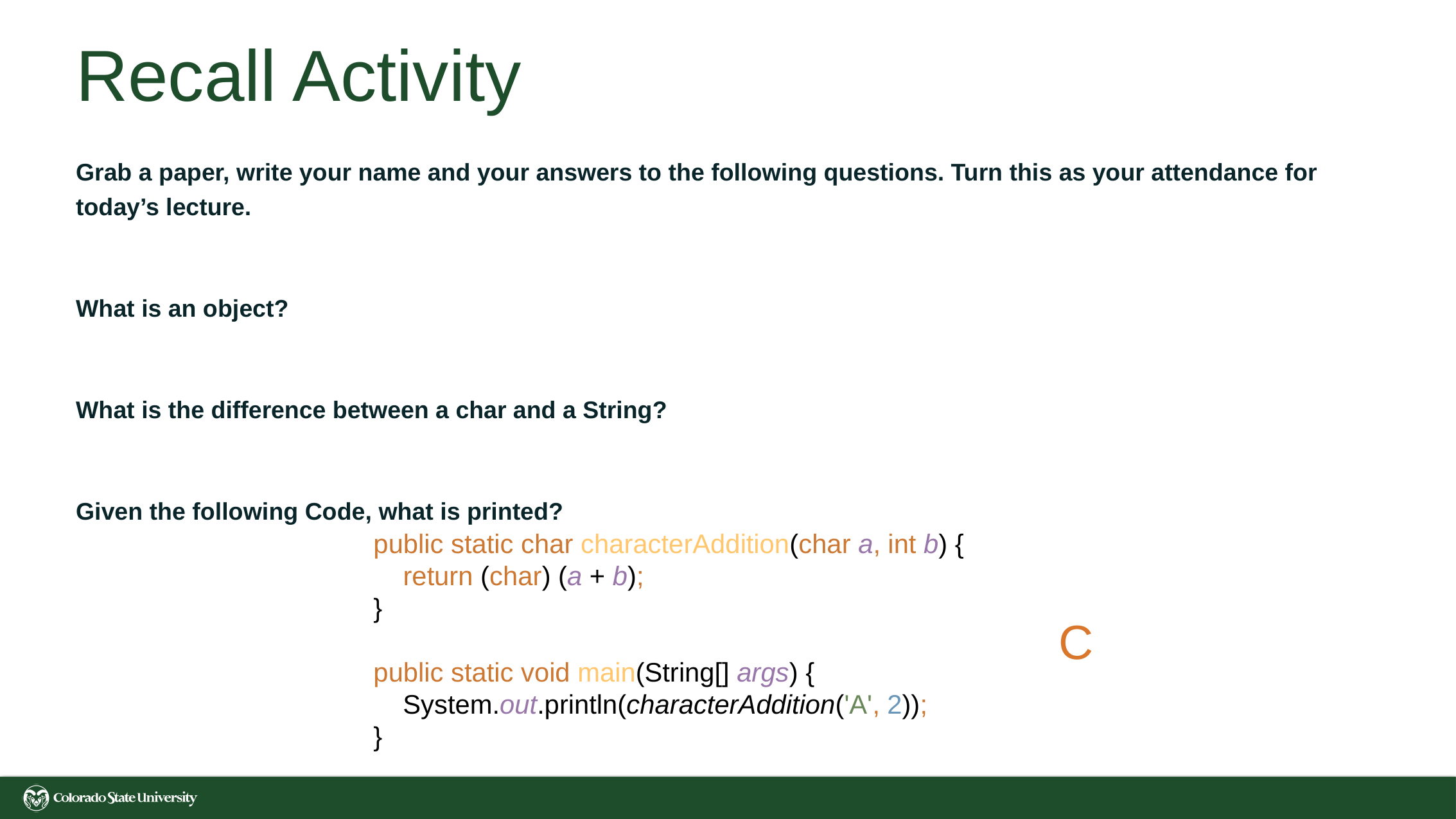

# Recall Activity
Grab a paper, write your name and your answers to the following questions. Turn this as your attendance for today’s lecture.

What is an object?

What is the difference between a char and a String?

Given the following Code, what is printed?
public static char characterAddition(char a, int b) {
    return (char) (a + b);
}
public static void main(String[] args) {
    System.out.println(characterAddition('A', 2));
}
C